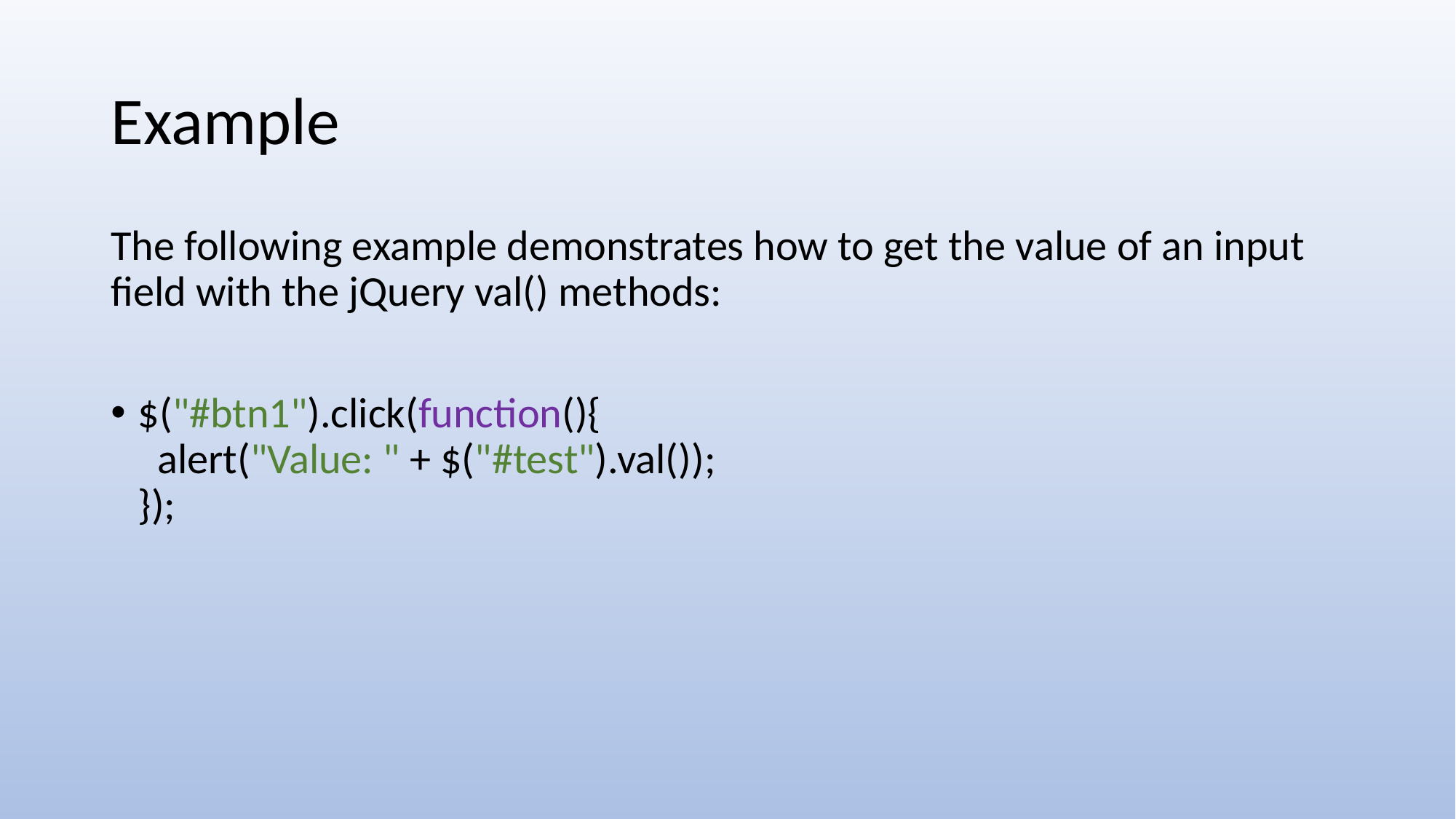

# Example
The following example demonstrates how to get the value of an input field with the jQuery val() methods:

$("#btn1").click(function(){
  alert("Value: " + $("#test").val());
});